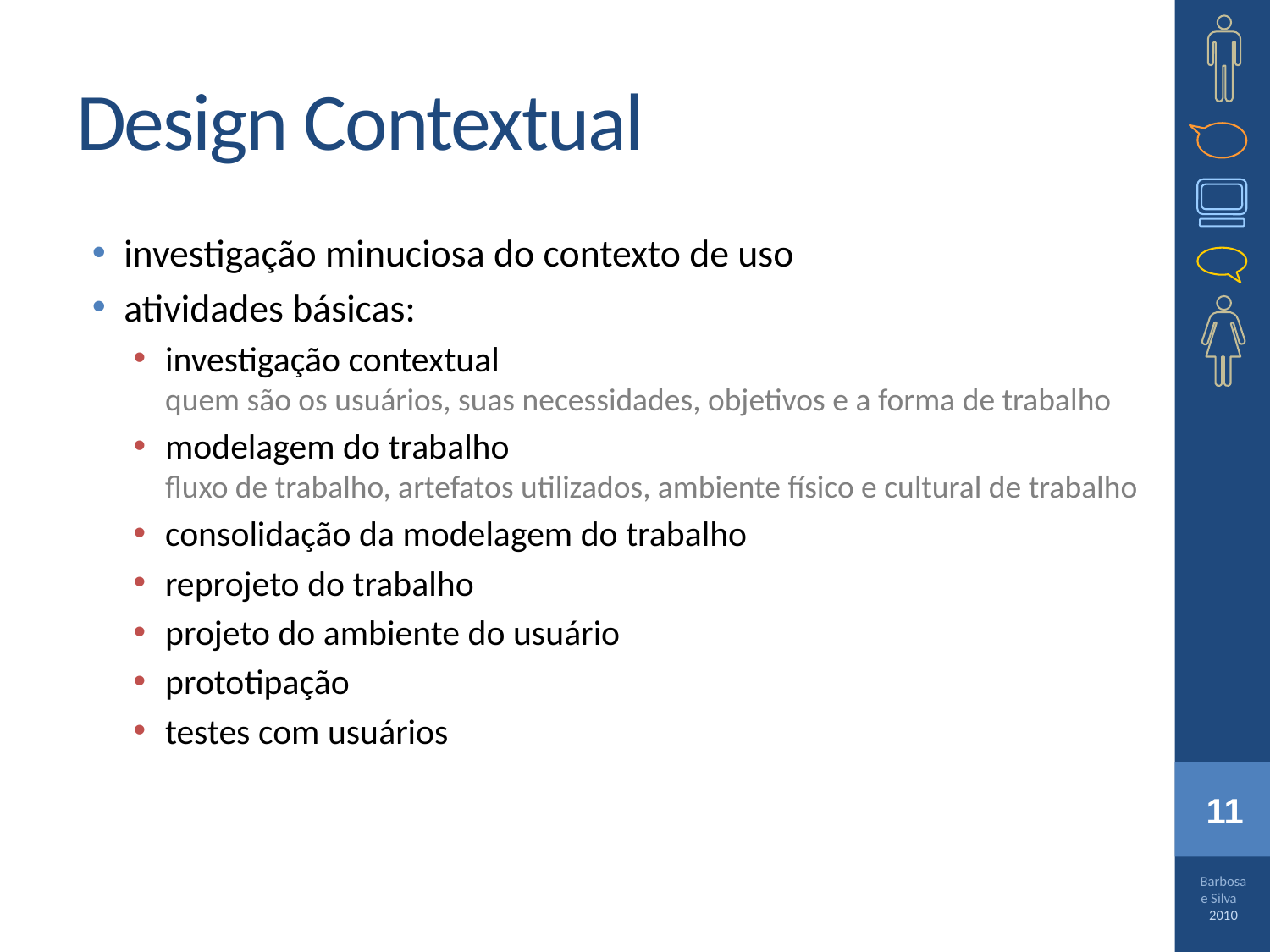

# Design Contextual
investigação minuciosa do contexto de uso
atividades básicas:
investigação contextual
quem são os usuários, suas necessidades, objetivos e a forma de trabalho
modelagem do trabalho
fluxo de trabalho, artefatos utilizados, ambiente físico e cultural de trabalho
consolidação da modelagem do trabalho
reprojeto do trabalho
projeto do ambiente do usuário
prototipação
testes com usuários